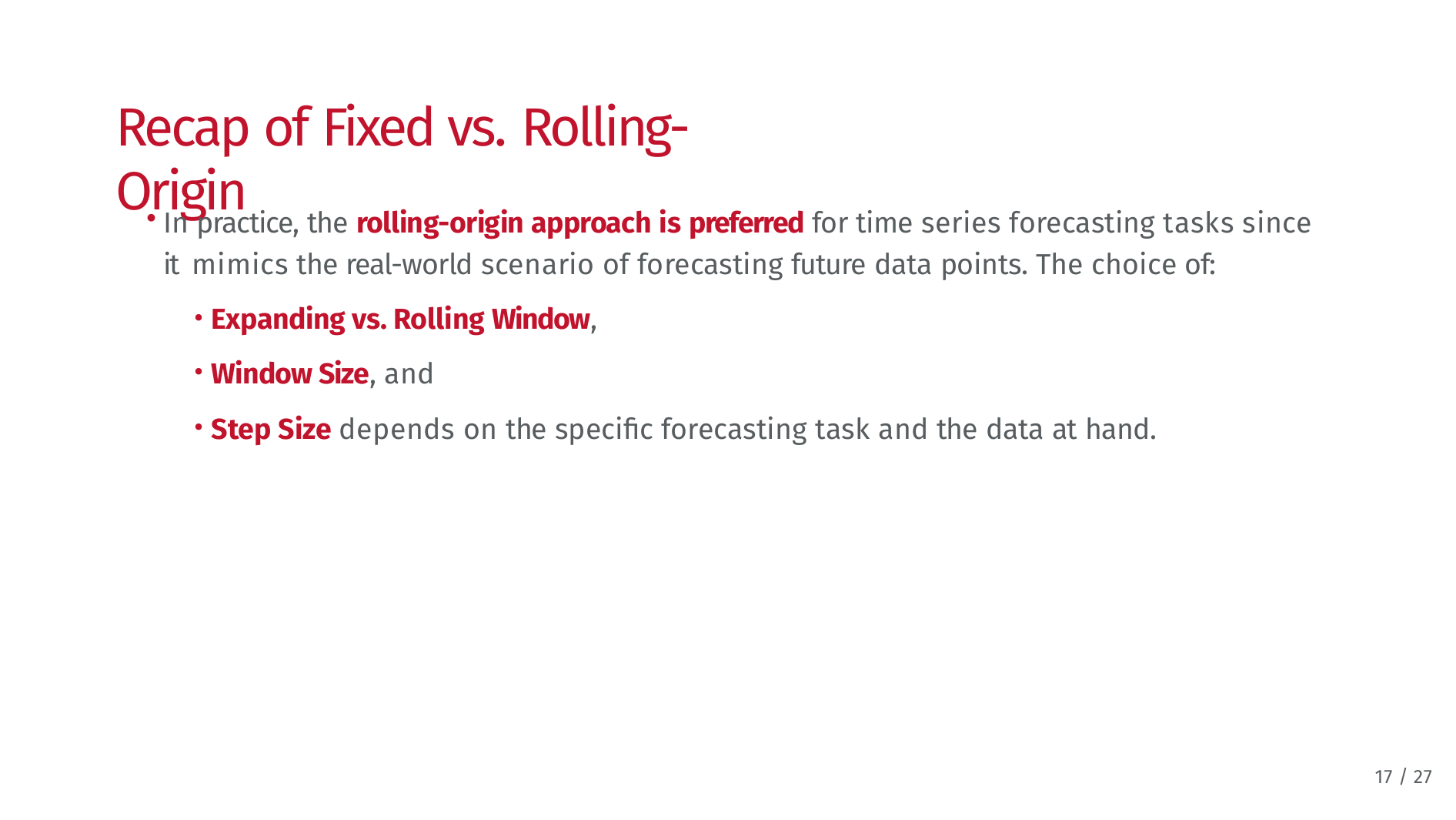

# Recap of Fixed vs. Rolling-Origin
In practice, the rolling-origin approach is preferred for time series forecasting tasks since it  mimics the real-world scenario of forecasting future data points. The choice of:
Expanding vs. Rolling Window,
Window Size, and
Step Size depends on the specific forecasting task and the data at hand.
17 / 27